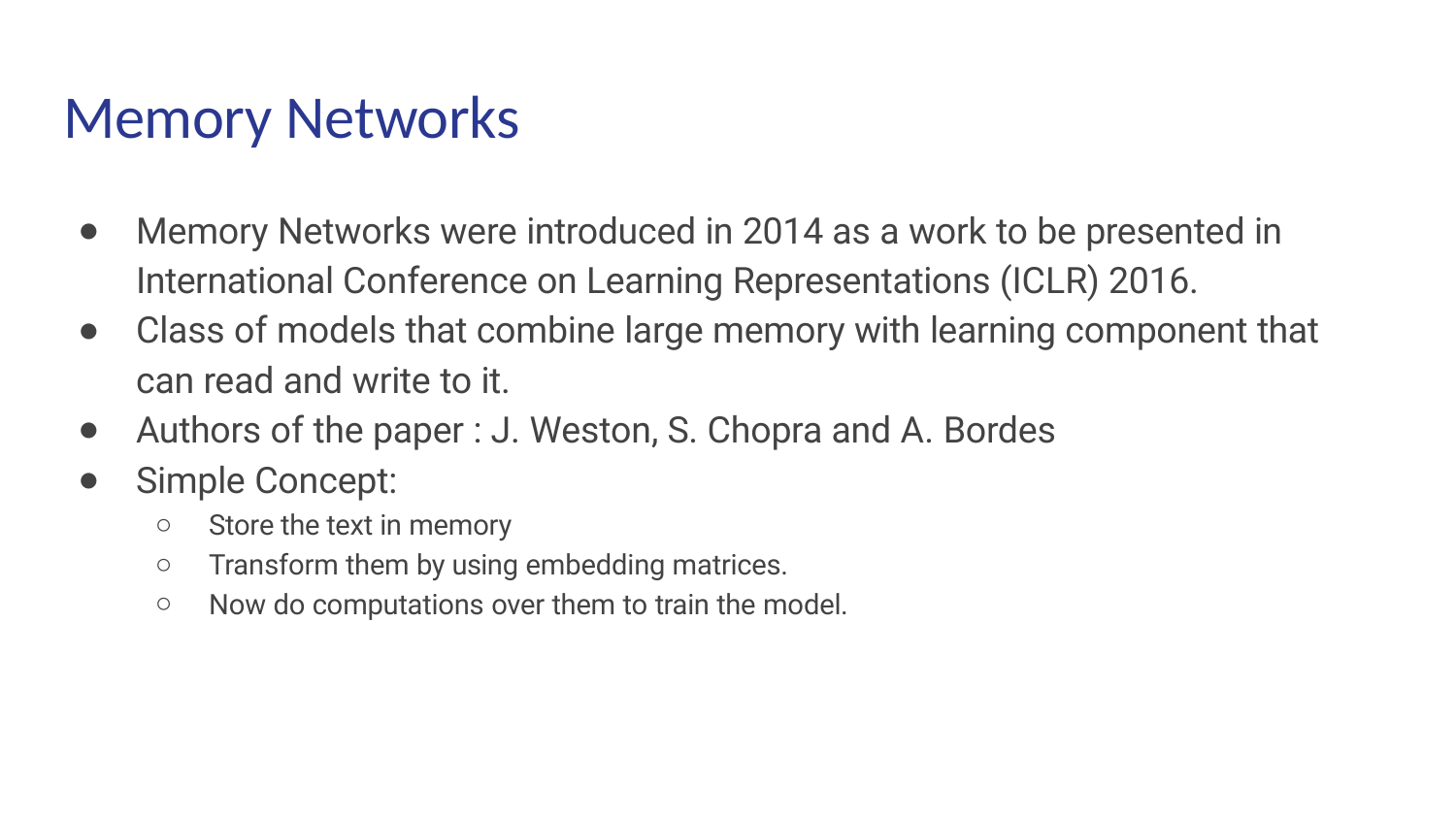

# Memory Networks
Memory Networks were introduced in 2014 as a work to be presented in  International Conference on Learning Representations (ICLR) 2016.
Class of models that combine large memory with learning component that  can read and write to it.
Authors of the paper : J. Weston, S. Chopra and A. Bordes
Simple Concept:
Store the text in memory
Transform them by using embedding matrices.
Now do computations over them to train the model.